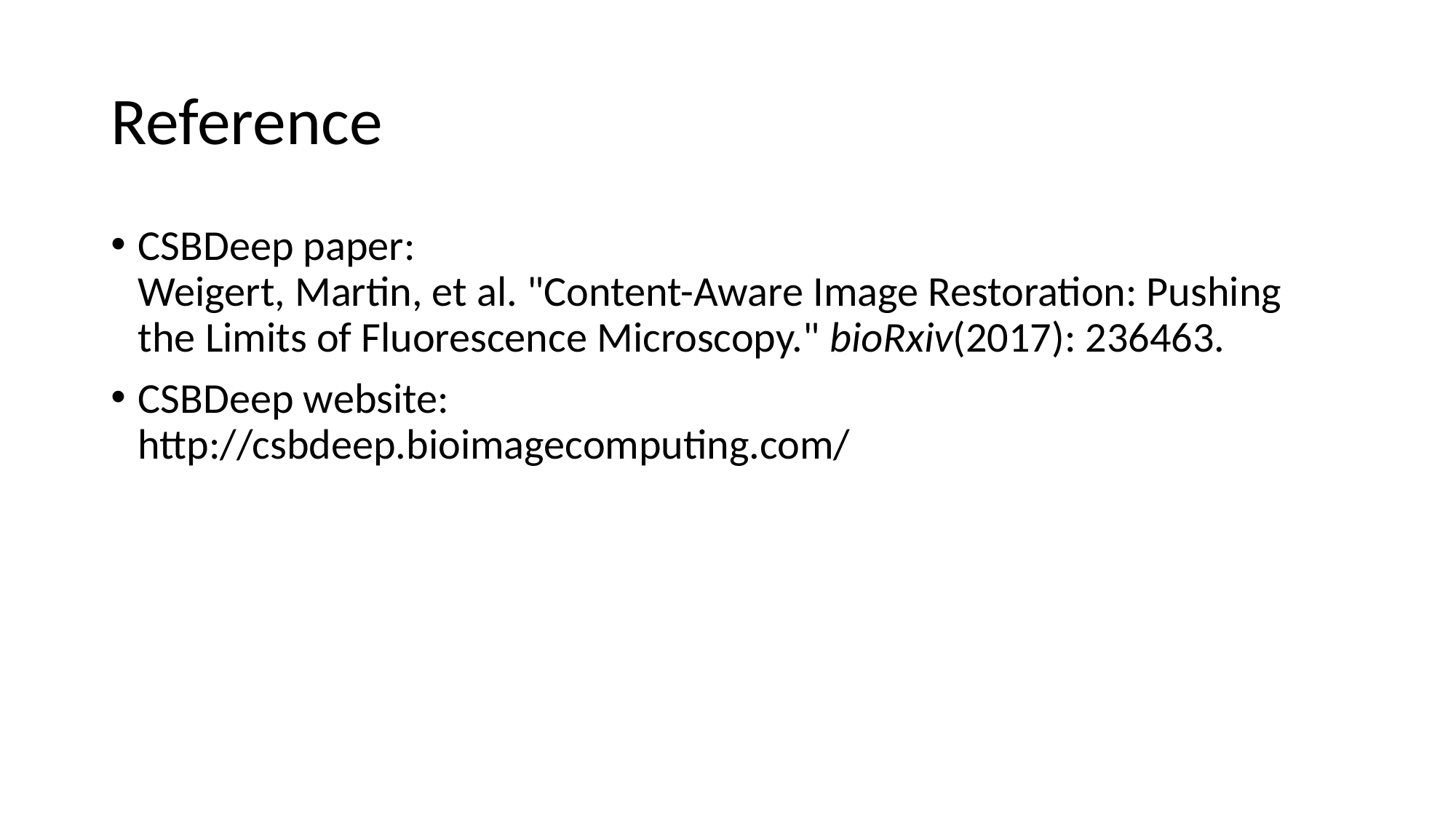

# Reference
CSBDeep paper:
Weigert, Martin, et al. "Content-Aware Image Restoration: Pushing the Limits of Fluorescence Microscopy." bioRxiv(2017): 236463.
CSBDeep website:
http://csbdeep.bioimagecomputing.com/